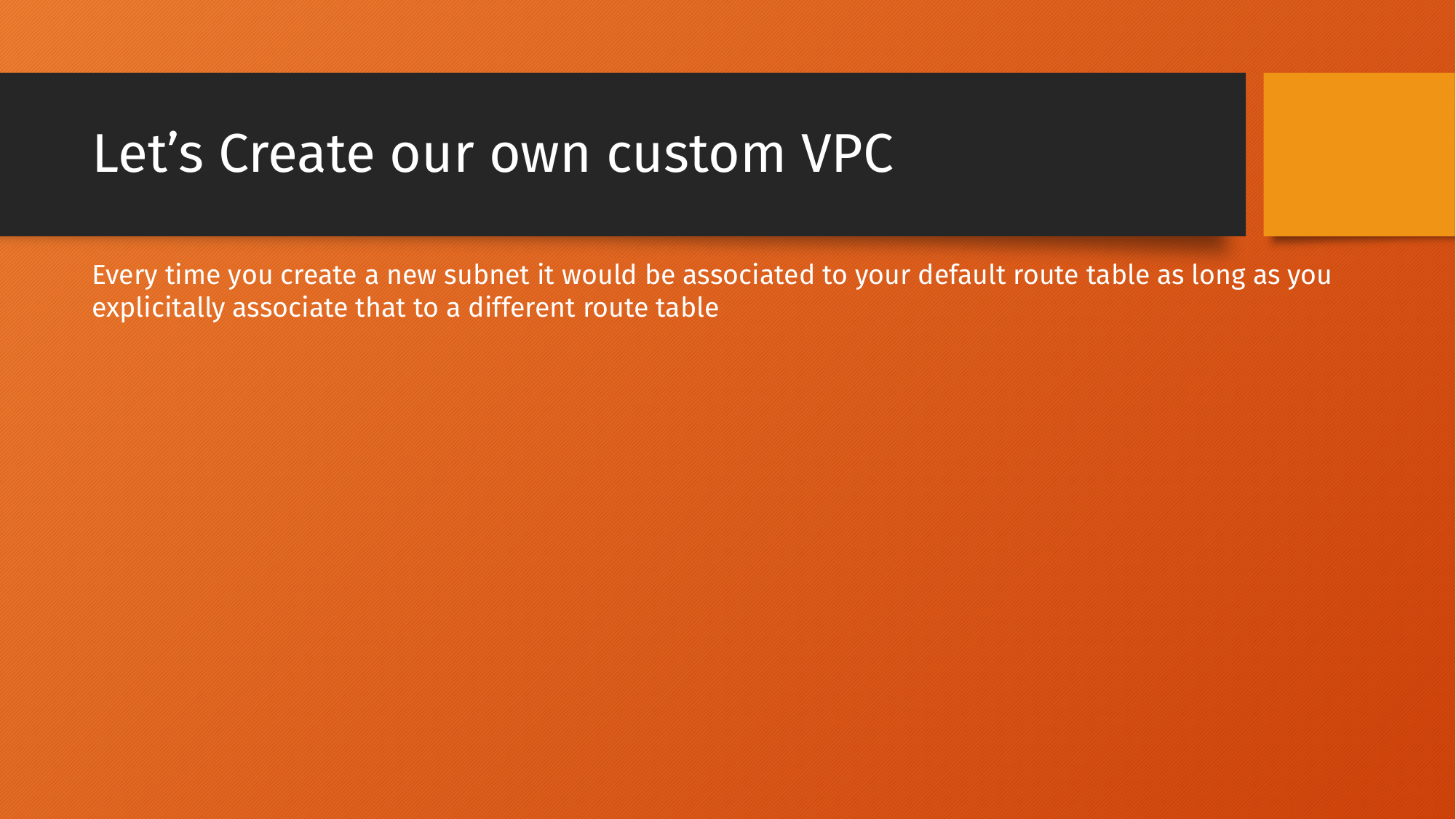

# Let’s Create our own custom VPC
Every time you create a new subnet it would be associated to your default route table as long as you explicitally associate that to a different route table